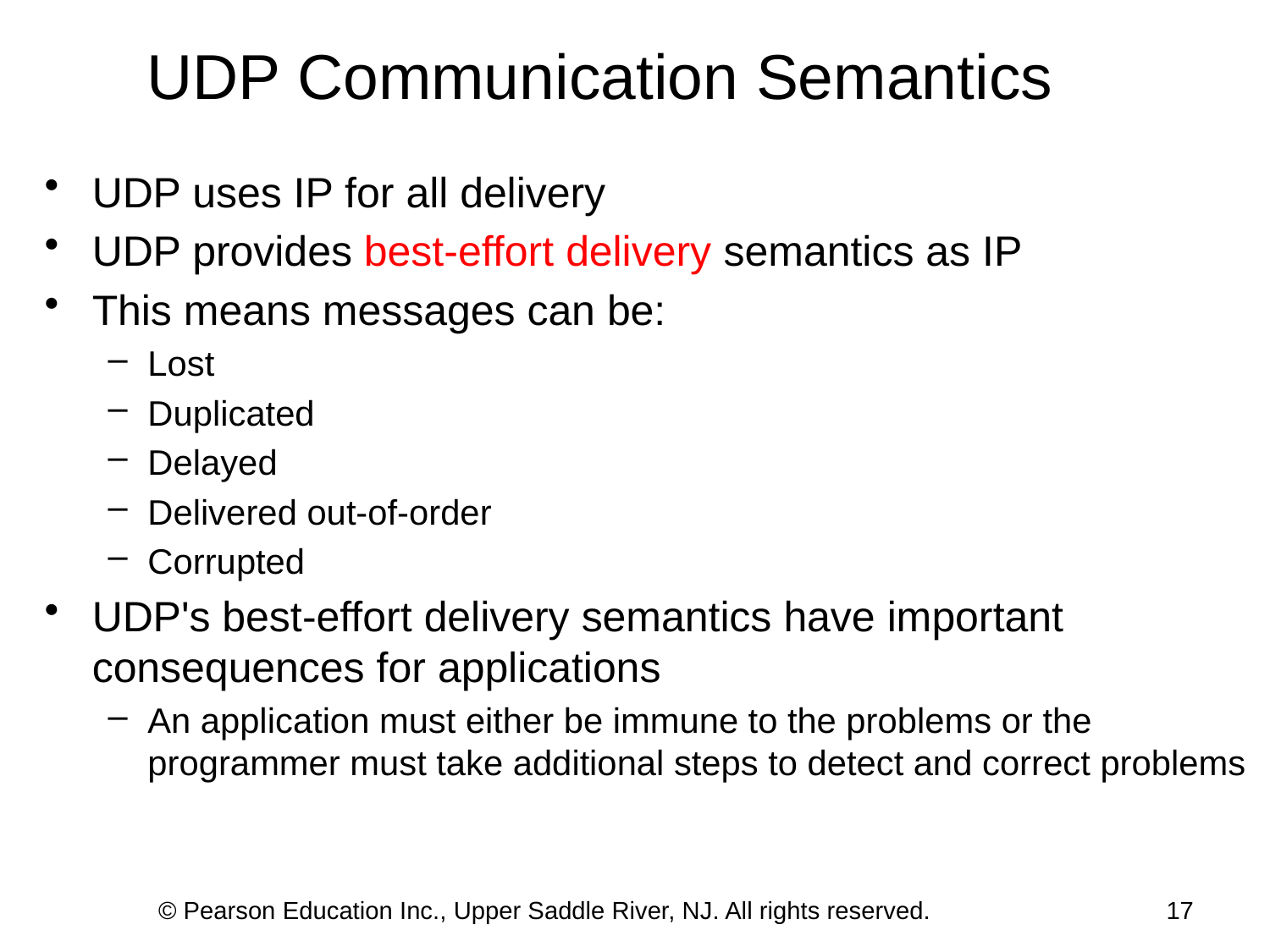

# UDP Communication Semantics
UDP uses IP for all delivery
UDP provides best-effort delivery semantics as IP
This means messages can be:
Lost
Duplicated
Delayed
Delivered out-of-order
Corrupted
UDP's best-effort delivery semantics have important consequences for applications
An application must either be immune to the problems or the programmer must take additional steps to detect and correct problems
© Pearson Education Inc., Upper Saddle River, NJ. All rights reserved.
17